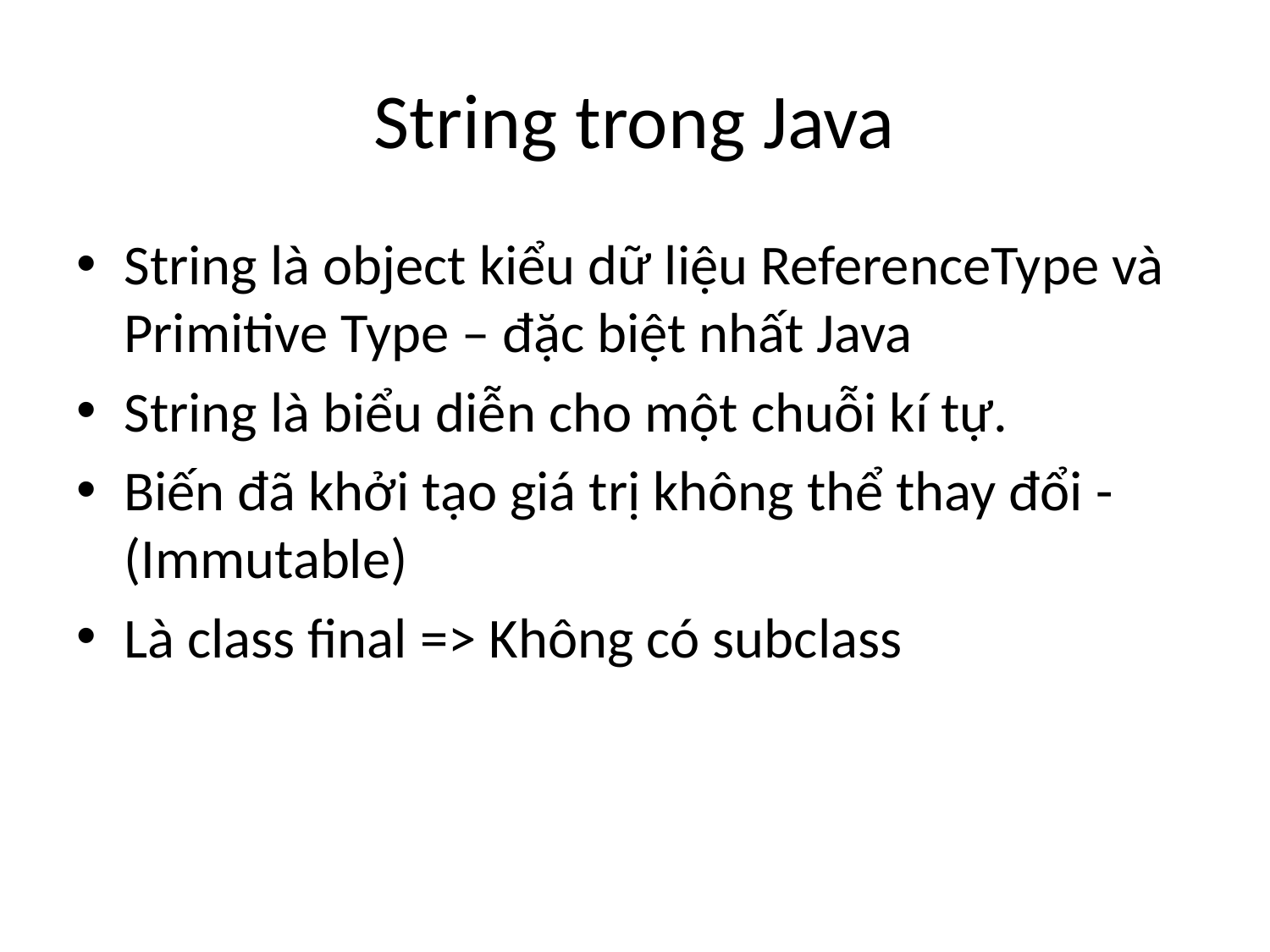

# String trong Java
String là object kiểu dữ liệu ReferenceType và Primitive Type – đặc biệt nhất Java
String là biểu diễn cho một chuỗi kí tự.
Biến đã khởi tạo giá trị không thể thay đổi - (Immutable)
Là class final => Không có subclass